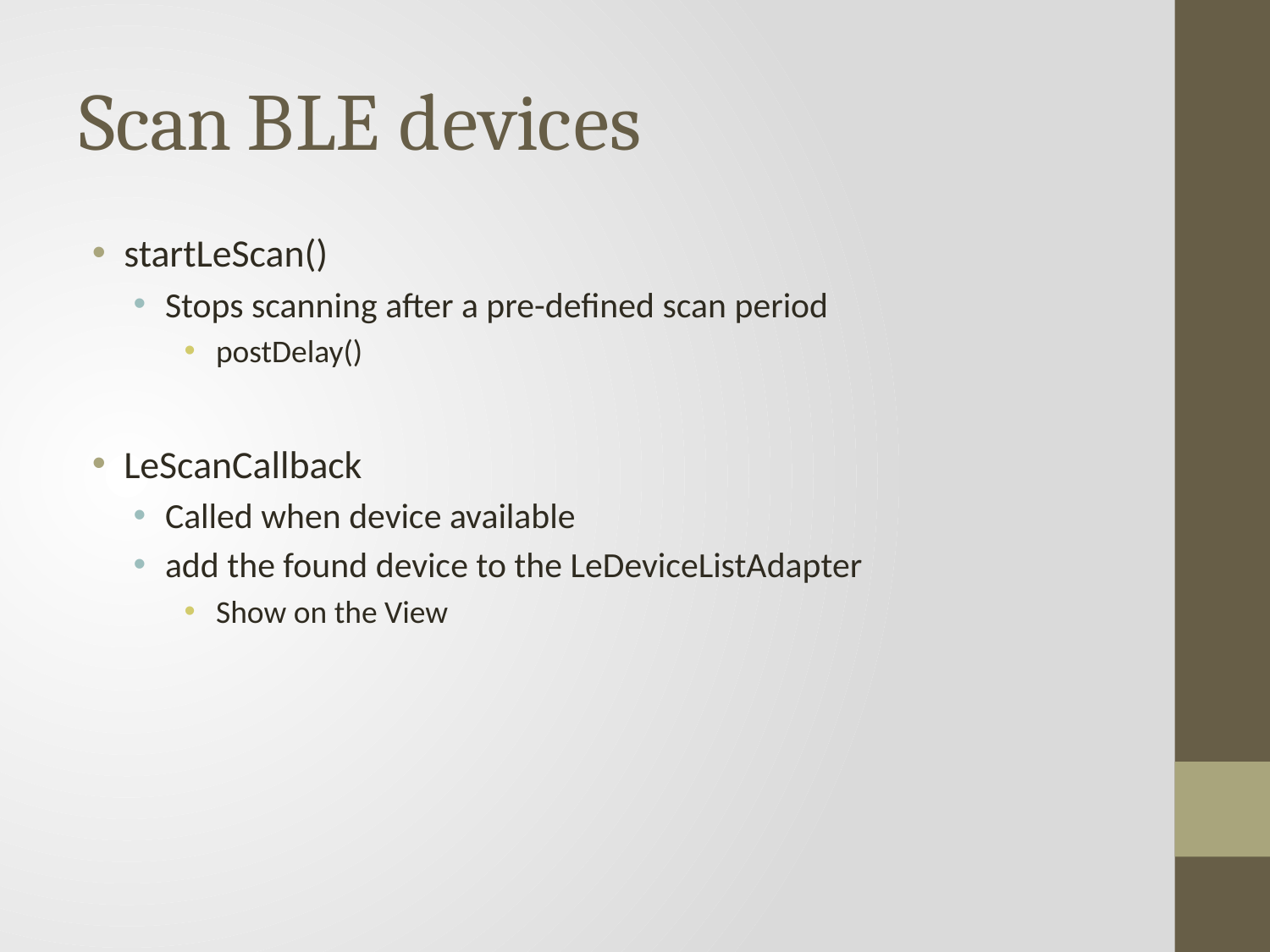

# Scan BLE devices
startLeScan()
Stops scanning after a pre-defined scan period
postDelay()

LeScanCallback
Called when device available
add the found device to the LeDeviceListAdapter
Show on the View